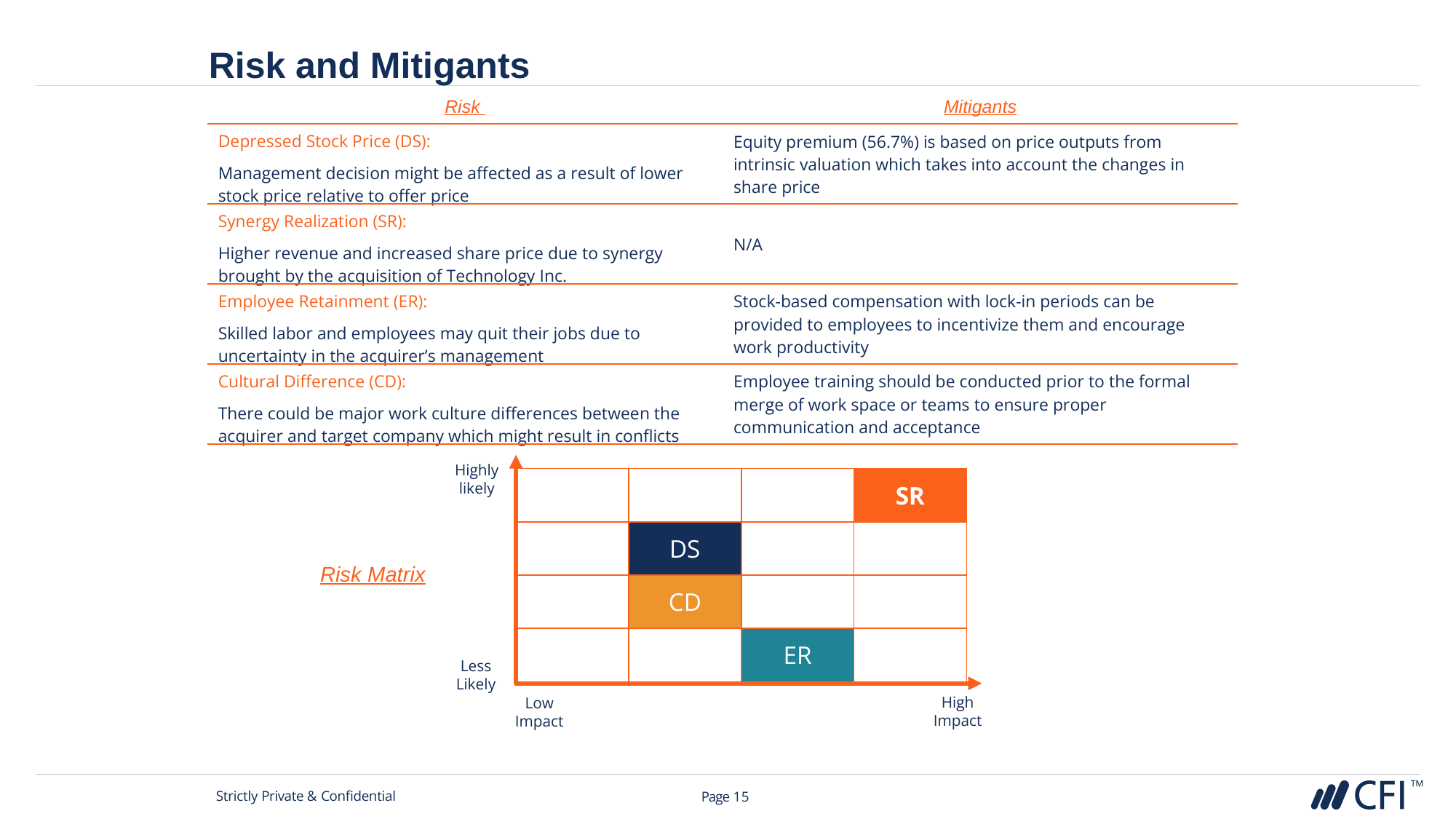

# Risk and Mitigants
| Risk | Mitigants |
| --- | --- |
| Depressed Stock Price (DS): Management decision might be affected as a result of lower stock price relative to offer price | Equity premium (56.7%) is based on price outputs from intrinsic valuation which takes into account the changes in share price |
| Synergy Realization (SR): Higher revenue and increased share price due to synergy brought by the acquisition of Technology Inc. | N/A |
| Employee Retainment (ER): Skilled labor and employees may quit their jobs due to uncertainty in the acquirer’s management | Stock-based compensation with lock-in periods can be provided to employees to incentivize them and encourage work productivity |
| Cultural Difference (CD): There could be major work culture differences between the acquirer and target company which might result in conflicts | Employee training should be conducted prior to the formal merge of work space or teams to ensure proper communication and acceptance |
Highly likely
|  |  |  | SR |
| --- | --- | --- | --- |
|  | DS |  |  |
|  | CD |  |  |
|  |  | ER |  |
Risk Matrix
Less Likely
High Impact
Low Impact
Strictly Private & Confidential
Page 15